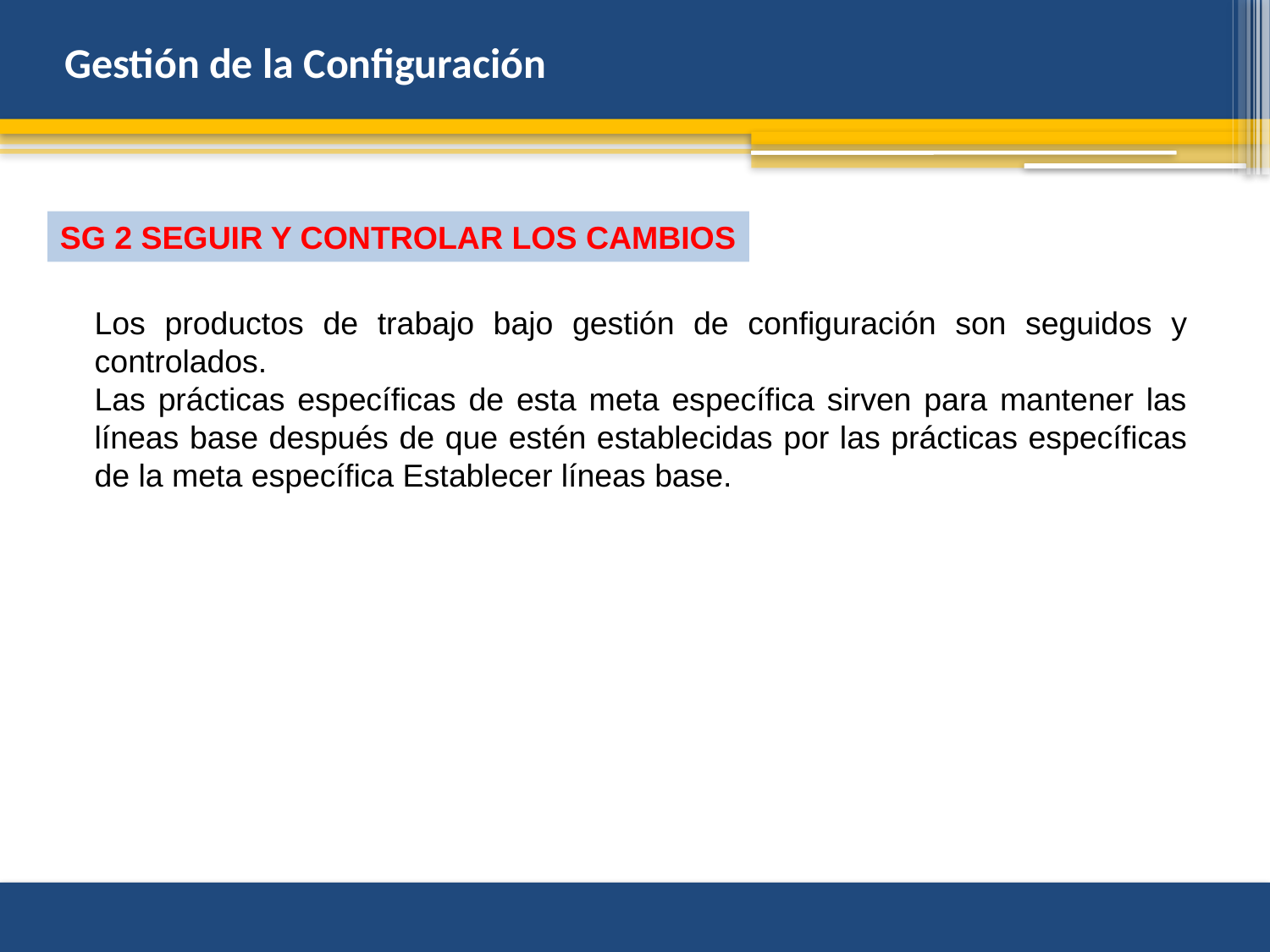

Gestión de la Configuración
SG 2 SEGUIR Y CONTROLAR LOS CAMBIOS
Los productos de trabajo bajo gestión de configuración son seguidos y controlados.
Las prácticas específicas de esta meta específica sirven para mantener las líneas base después de que estén establecidas por las prácticas específicas de la meta específica Establecer líneas base.